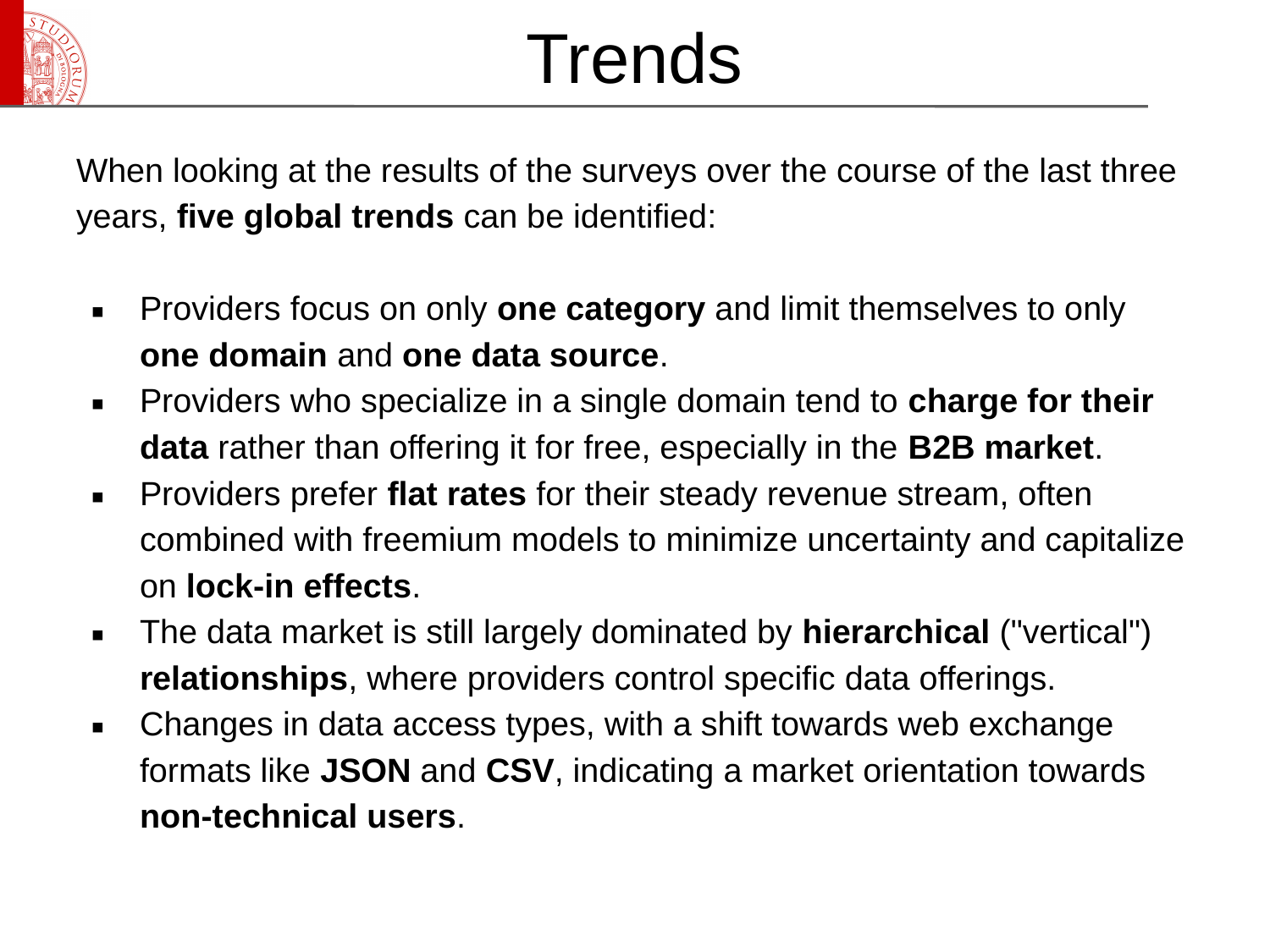

# Trends
When looking at the results of the surveys over the course of the last three years, five global trends can be identified:

Providers focus on only one category and limit themselves to only one domain and one data source.
Providers who specialize in a single domain tend to charge for their data rather than offering it for free, especially in the B2B market.
Providers prefer flat rates for their steady revenue stream, often combined with freemium models to minimize uncertainty and capitalize on lock-in effects.
The data market is still largely dominated by hierarchical ("vertical") relationships, where providers control specific data offerings.
Changes in data access types, with a shift towards web exchange formats like JSON and CSV, indicating a market orientation towards non-technical users.